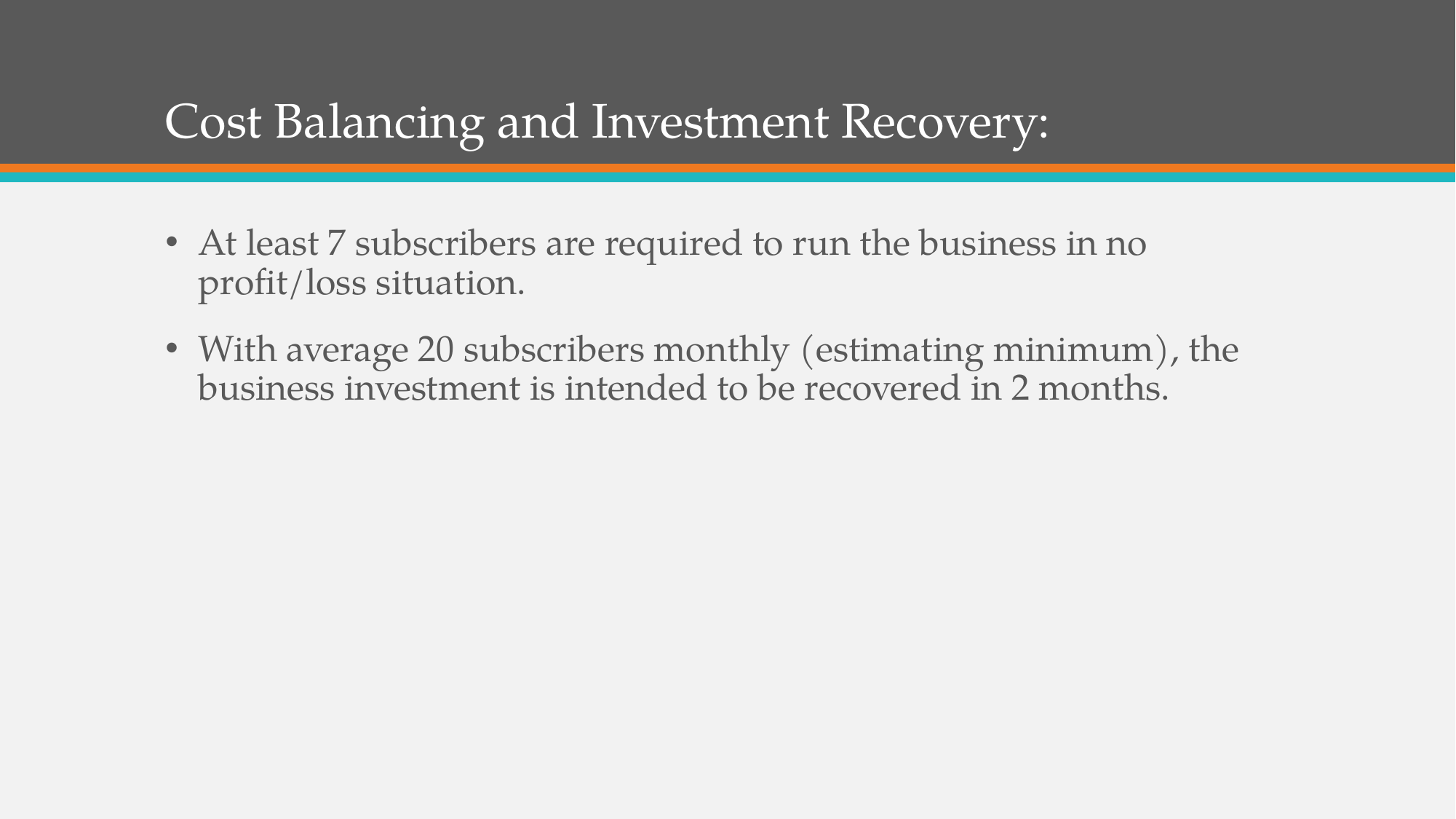

# Cost Balancing and Investment Recovery:
At least 7 subscribers are required to run the business in no profit/loss situation.
With average 20 subscribers monthly (estimating minimum), the business investment is intended to be recovered in 2 months.